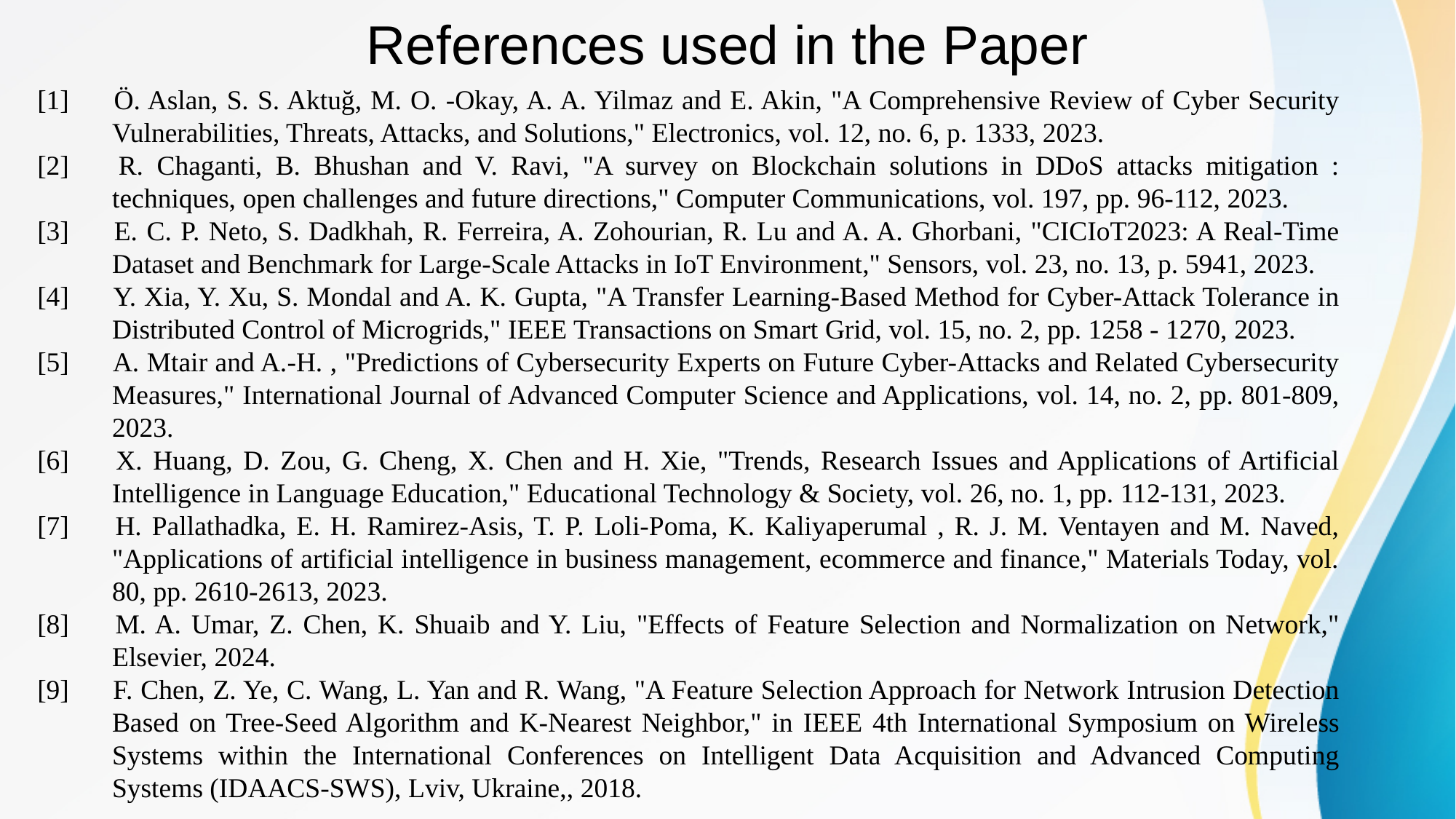

# References used in the Paper
[1] 	Ö. Aslan, S. S. Aktuğ, M. O. -Okay, A. A. Yilmaz and E. Akin, "A Comprehensive Review of Cyber Security Vulnerabilities, Threats, Attacks, and Solutions," Electronics, vol. 12, no. 6, p. 1333, 2023.
[2] 	R. Chaganti, B. Bhushan and V. Ravi, "A survey on Blockchain solutions in DDoS attacks mitigation : techniques, open challenges and future directions," Computer Communications, vol. 197, pp. 96-112, 2023.
[3] 	E. C. P. Neto, S. Dadkhah, R. Ferreira, A. Zohourian, R. Lu and A. A. Ghorbani, "CICIoT2023: A Real-Time Dataset and Benchmark for Large-Scale Attacks in IoT Environment," Sensors, vol. 23, no. 13, p. 5941, 2023.
[4] 	Y. Xia, Y. Xu, S. Mondal and A. K. Gupta, "A Transfer Learning-Based Method for Cyber-Attack Tolerance in Distributed Control of Microgrids," IEEE Transactions on Smart Grid, vol. 15, no. 2, pp. 1258 - 1270, 2023.
[5] 	A. Mtair and A.-H. , "Predictions of Cybersecurity Experts on Future Cyber-Attacks and Related Cybersecurity Measures," International Journal of Advanced Computer Science and Applications, vol. 14, no. 2, pp. 801-809, 2023.
[6] 	X. Huang, D. Zou, G. Cheng, X. Chen and H. Xie, "Trends, Research Issues and Applications of Artificial Intelligence in Language Education," Educational Technology & Society, vol. 26, no. 1, pp. 112-131, 2023.
[7] 	H. Pallathadka, E. H. Ramirez-Asis, T. P. Loli-Poma, K. Kaliyaperumal , R. J. M. Ventayen and M. Naved, "Applications of artificial intelligence in business management, ecommerce and finance," Materials Today, vol. 80, pp. 2610-2613, 2023.
[8] 	M. A. Umar, Z. Chen, K. Shuaib and Y. Liu, "Effects of Feature Selection and Normalization on Network," Elsevier, 2024.
[9] 	F. Chen, Z. Ye, C. Wang, L. Yan and R. Wang, "A Feature Selection Approach for Network Intrusion Detection Based on Tree-Seed Algorithm and K-Nearest Neighbor," in IEEE 4th International Symposium on Wireless Systems within the International Conferences on Intelligent Data Acquisition and Advanced Computing Systems (IDAACS-SWS), Lviv, Ukraine,, 2018.